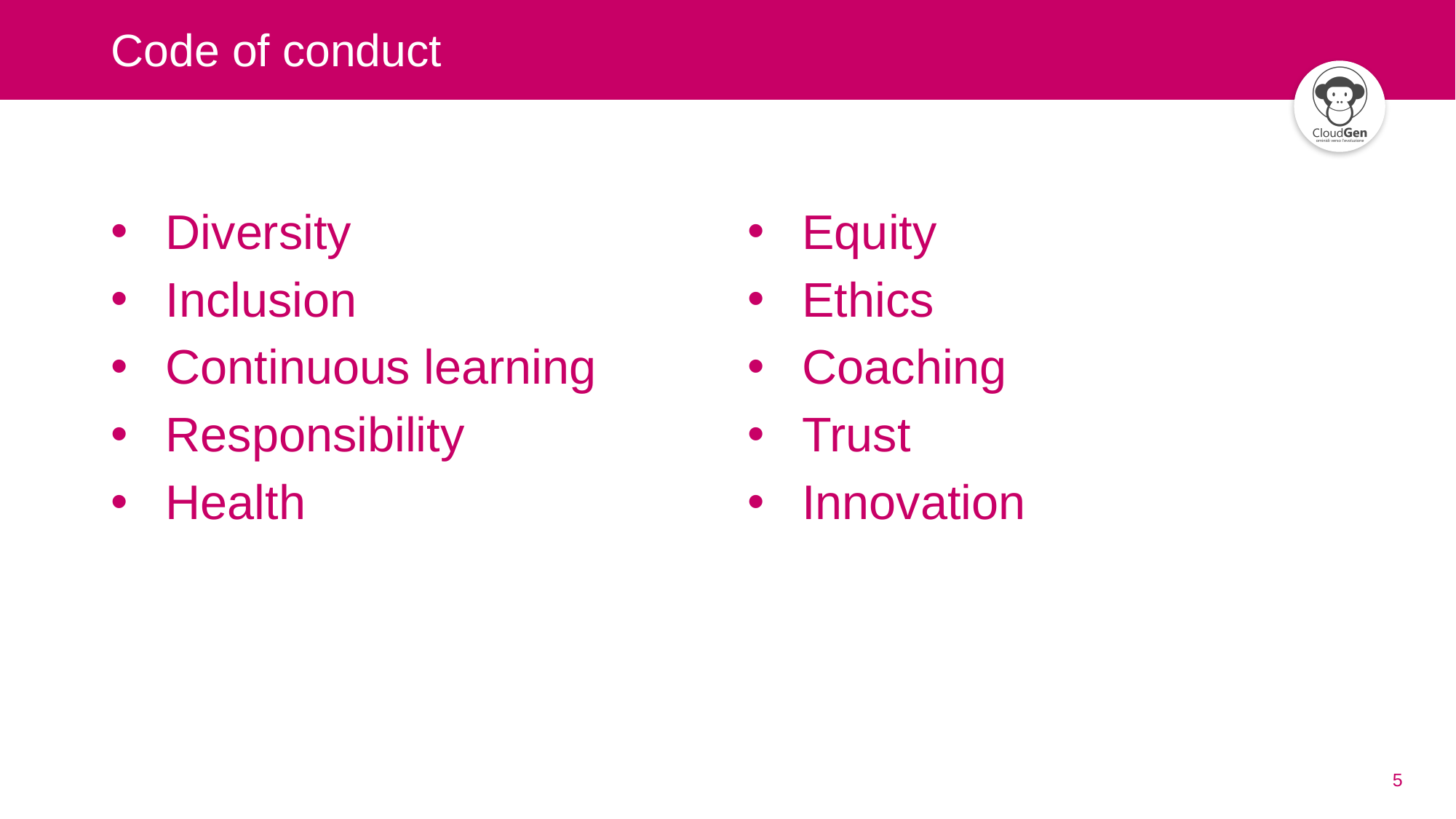

# Code of conduct
Diversity
Inclusion
Continuous learning
Responsibility
Health
Equity
Ethics
Coaching
Trust
Innovation